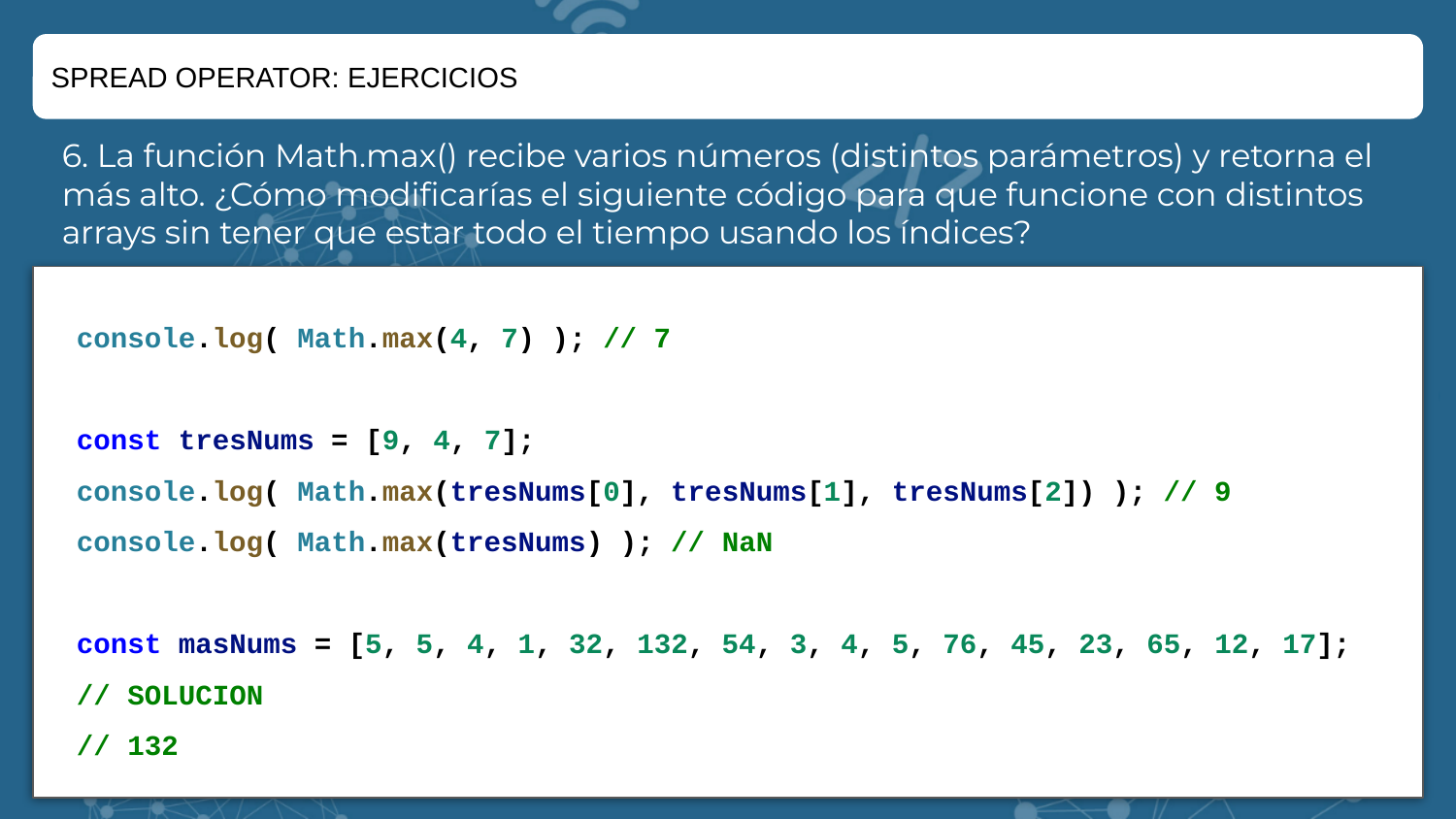

SPREAD OPERATOR: EJERCICIOS
6. La función Math.max() recibe varios números (distintos parámetros) y retorna el más alto. ¿Cómo modificarías el siguiente código para que funcione con distintos arrays sin tener que estar todo el tiempo usando los índices?
console.log( Math.max(4, 7) ); // 7

const tresNums = [9, 4, 7];
console.log( Math.max(tresNums[0], tresNums[1], tresNums[2]) ); // 9
console.log( Math.max(tresNums) ); // NaN

const masNums = [5, 5, 4, 1, 32, 132, 54, 3, 4, 5, 76, 45, 23, 65, 12, 17];
// SOLUCION
// 132